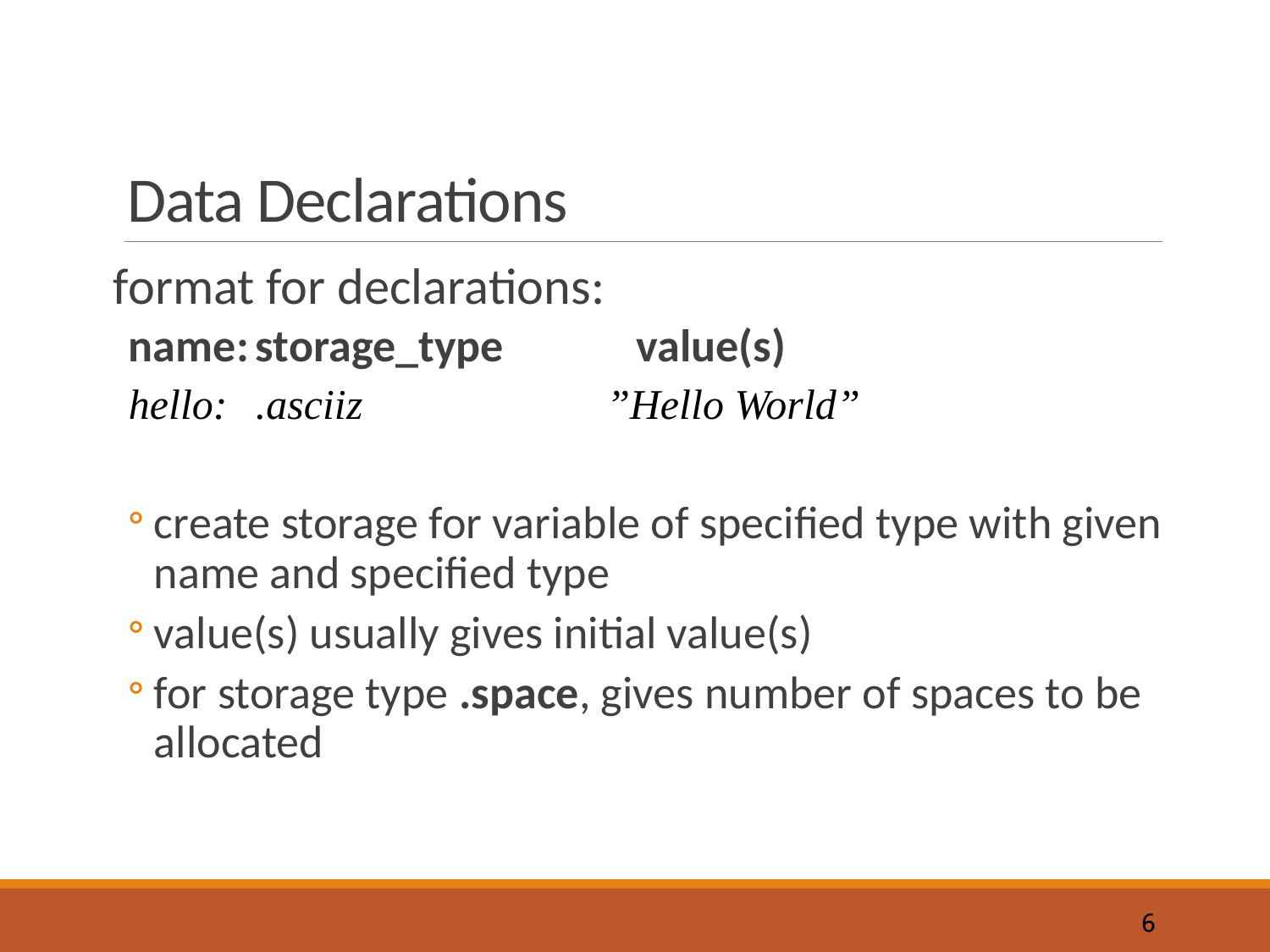

# Data Declarations
format for declarations:
name:	storage_type		value(s)
hello: 	.asciiz                       ”Hello World”

create storage for variable of specified type with given name and specified type
value(s) usually gives initial value(s)
for storage type .space, gives number of spaces to be allocated

6